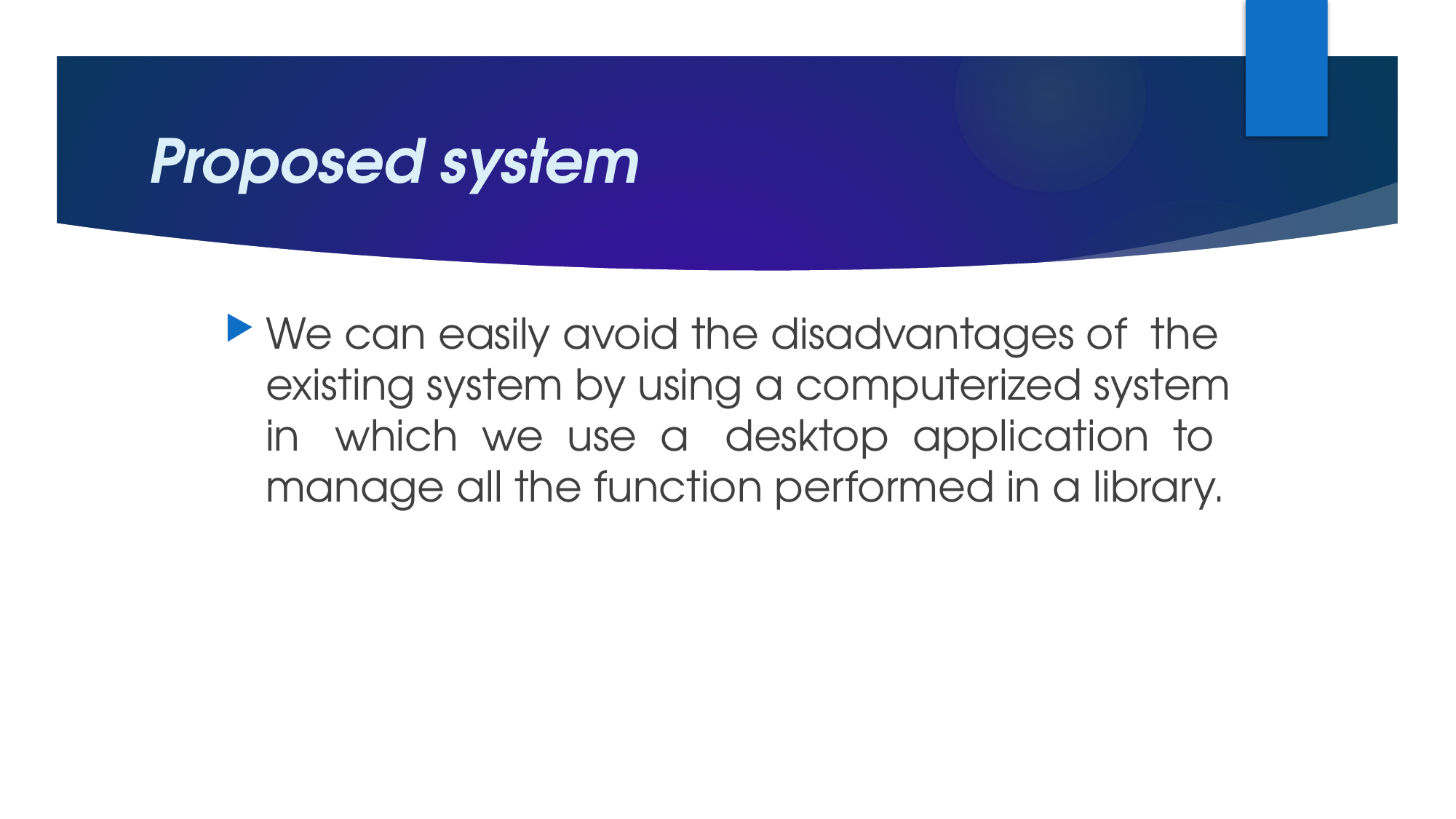

# Proposed system
We can easily avoid the disadvantages of  the existing system by using a computerized system in   which  we  use  a   desktop  application  to manage all the function performed in a library.